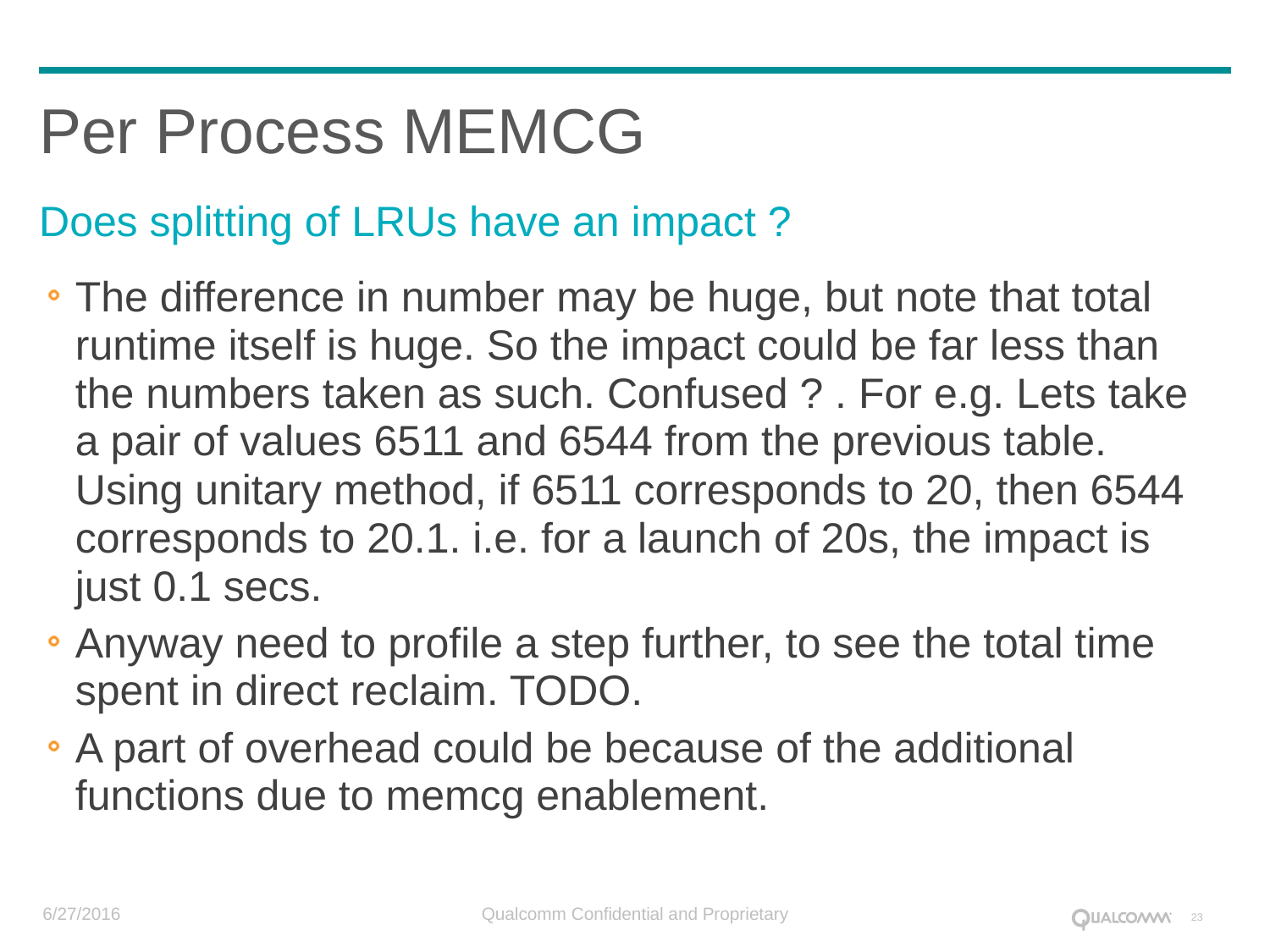

# Per Process MEMCG
Does splitting of LRUs have an impact ?

The difference in number may be huge, but note that total runtime itself is huge. So the impact could be far less than the numbers taken as such. Confused ? . For e.g. Lets take a pair of values 6511 and 6544 from the previous table. Using unitary method, if 6511 corresponds to 20, then 6544 corresponds to 20.1. i.e. for a launch of 20s, the impact is just 0.1 secs.
Anyway need to profile a step further, to see the total time spent in direct reclaim. TODO.
A part of overhead could be because of the additional functions due to memcg enablement.